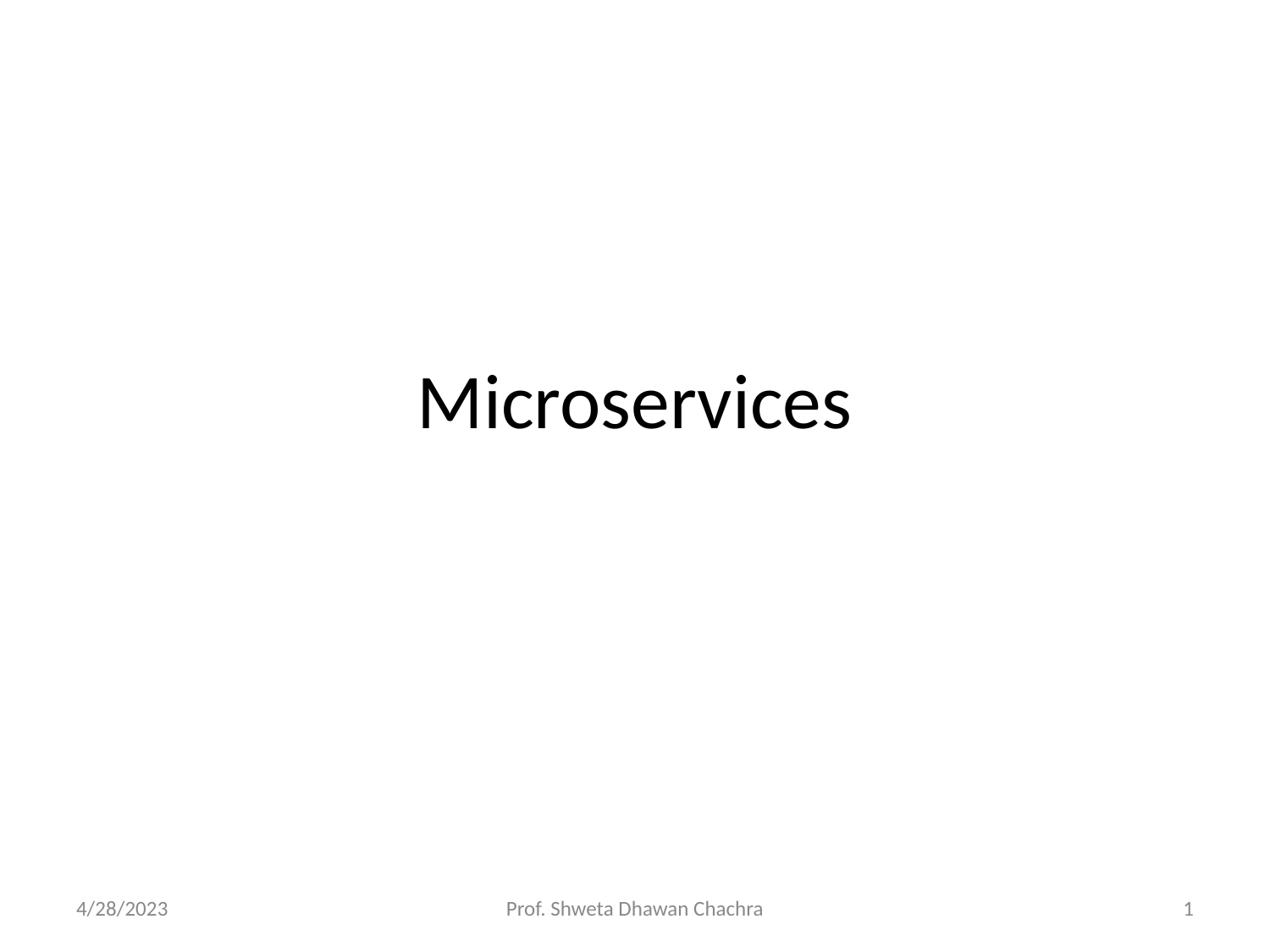

# Microservices

4/28/2023
Prof. Shweta Dhawan Chachra
1